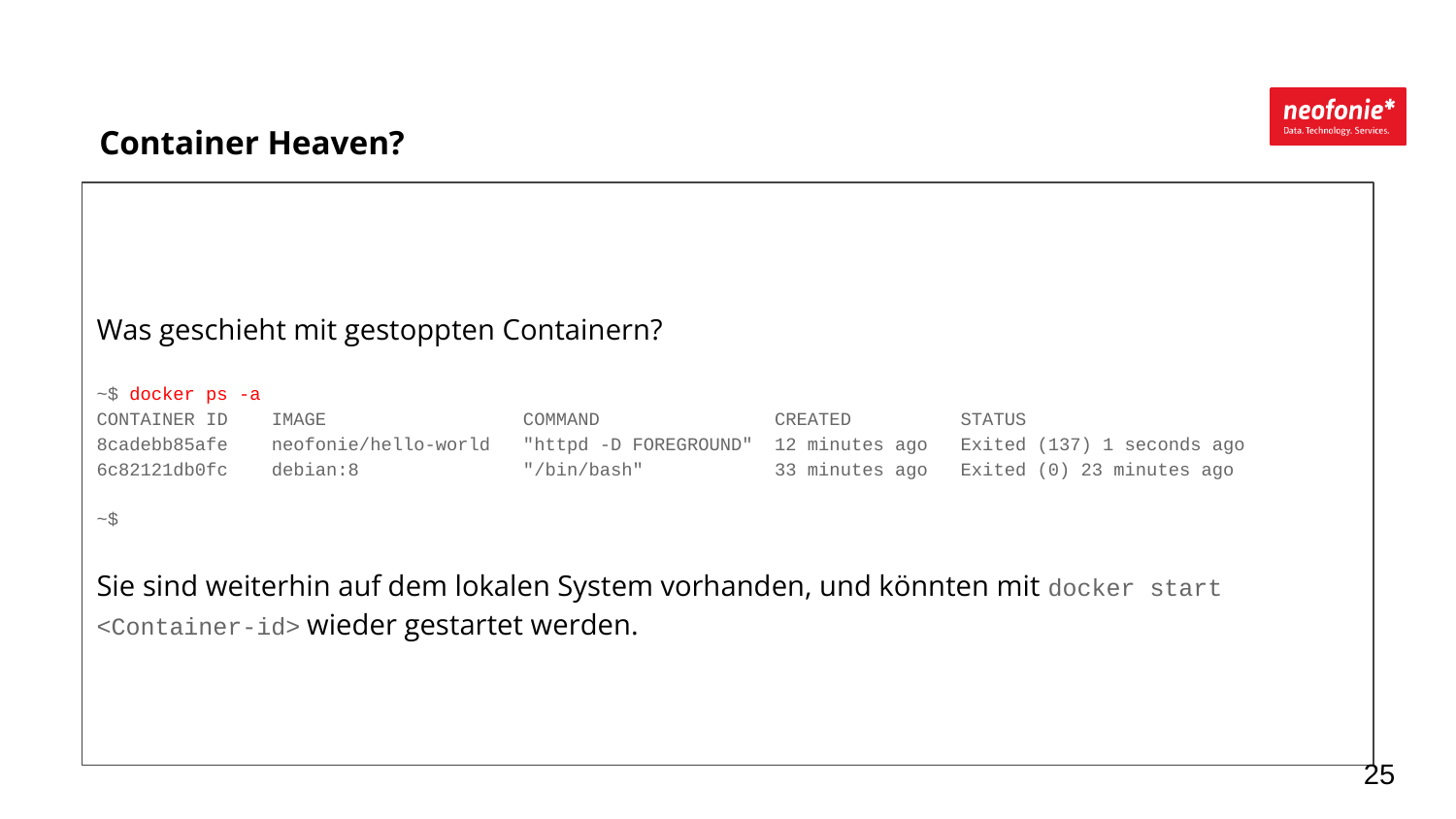

Container Heaven?
Was geschieht mit gestoppten Containern?

~$ docker ps -a
CONTAINER ID    IMAGE                  COMMAND                CREATED          STATUS
8cadebb85afe    neofonie/hello-world   "httpd -D FOREGROUND"  12 minutes ago   Exited (137) 1 seconds ago
6c82121db0fc    debian:8               "/bin/bash"            33 minutes ago   Exited (0) 23 minutes ago
~$

Sie sind weiterhin auf dem lokalen System vorhanden, und könnten mit docker start <Container-id> wieder gestartet werden.
25